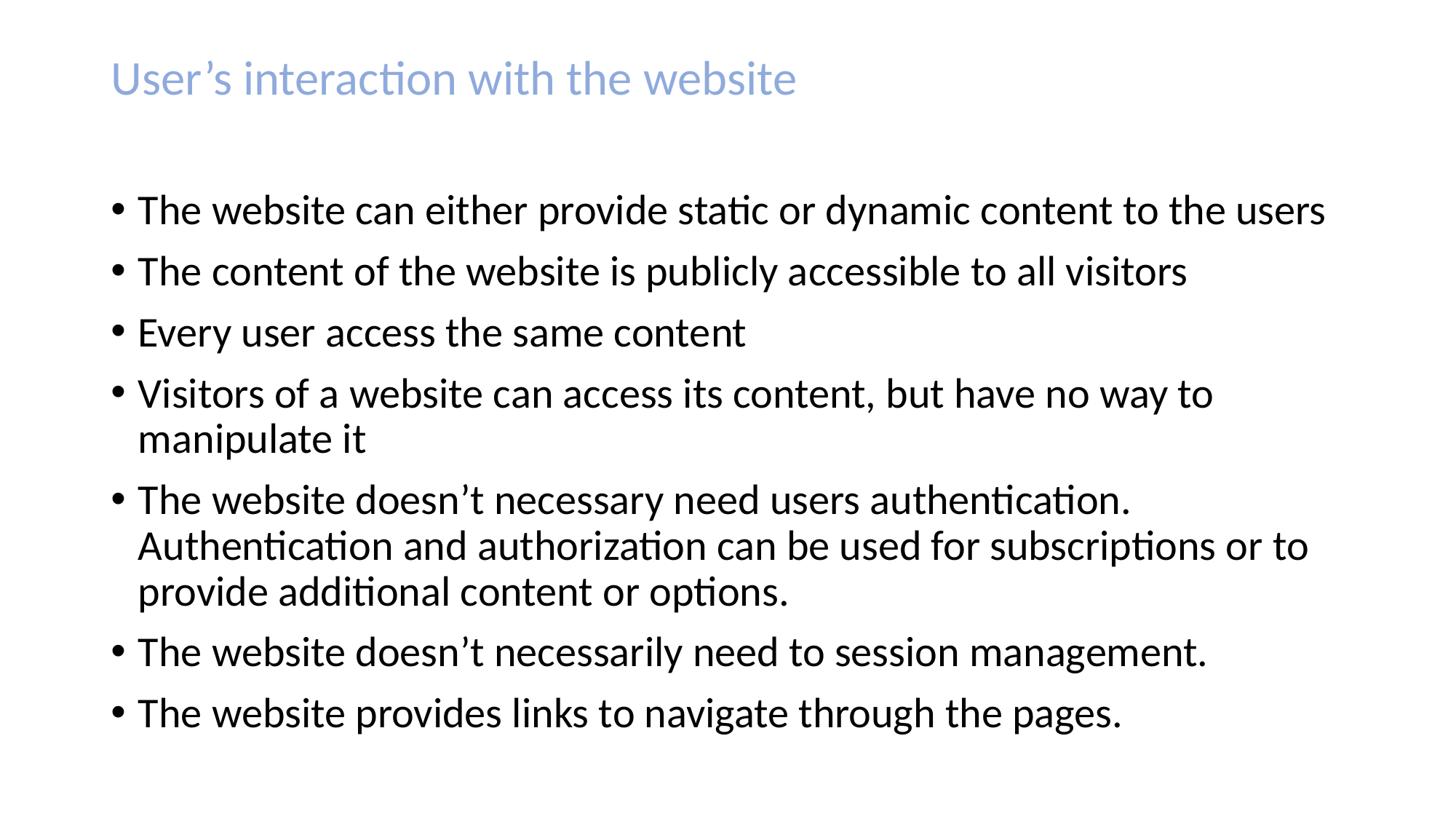

User’s interaction with the website

The website can either provide static or dynamic content to the users
The content of the website is publicly accessible to all visitors
Every user access the same content
Visitors of a website can access its content, but have no way to manipulate it
The website doesn’t necessary need users authentication. Authentication and authorization can be used for subscriptions or to provide additional content or options.
The website doesn’t necessarily need to session management.
The website provides links to navigate through the pages.